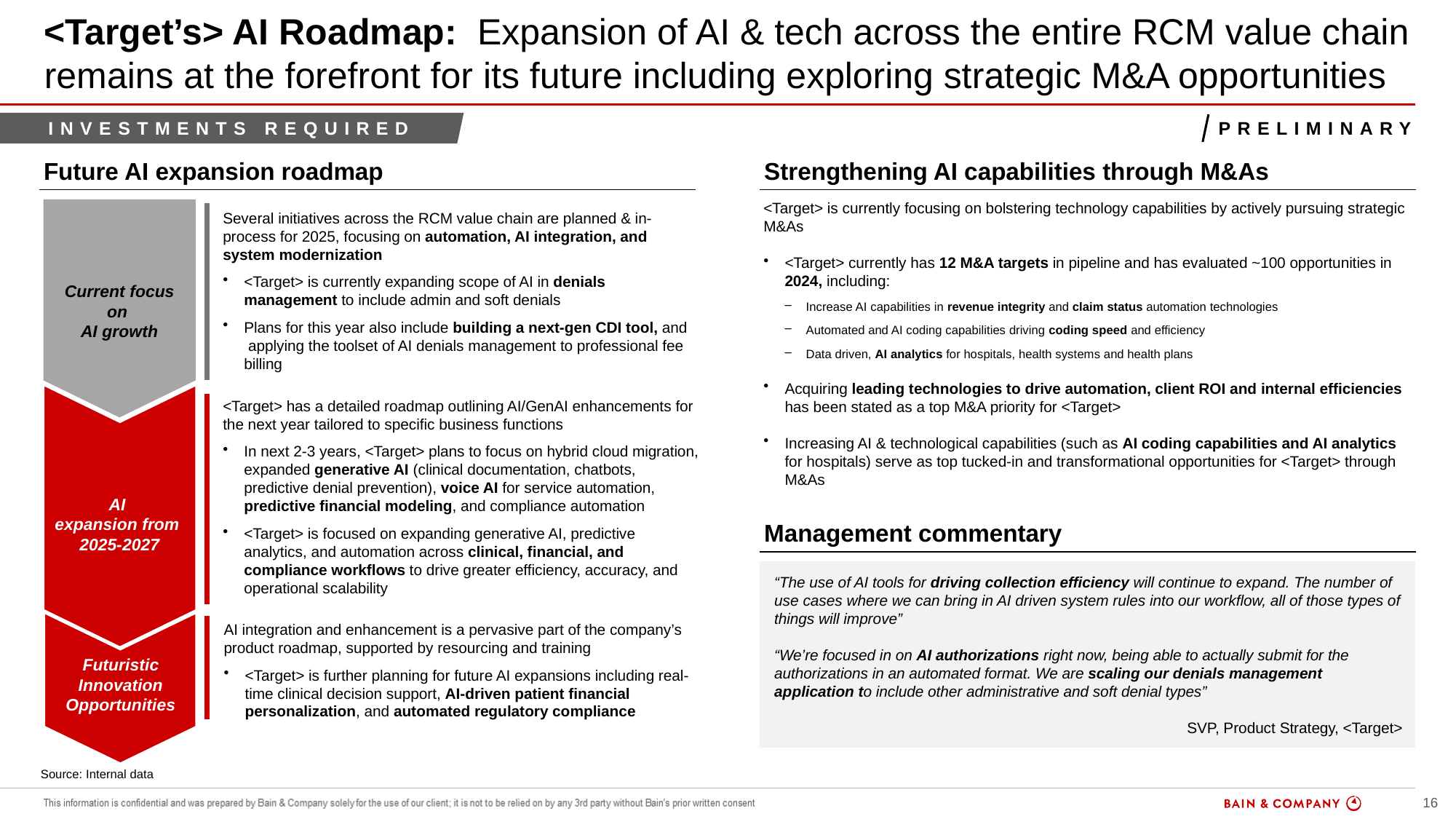

# <Target’s> AI Roadmap:  Expansion of AI & tech across the entire RCM value chain remains at the forefront for its future including exploring strategic M&A opportunities

INVESTMENTS REQUIRED
preliminary
Future AI expansion roadmap
Strengthening AI capabilities through M&As
<Target> is currently focusing on bolstering technology capabilities by actively pursuing strategic M&As
<Target> currently has 12 M&A targets in pipeline and has evaluated ~100 opportunities in 2024, including:
Increase AI capabilities in revenue integrity and claim status automation technologies
Automated and AI coding capabilities driving coding speed and efficiency
Data driven, AI analytics for hospitals, health systems and health plans
Acquiring leading technologies to drive automation, client ROI and internal efficiencies has been stated as a top M&A priority for <Target>
Increasing AI & technological capabilities (such as AI coding capabilities and AI analytics for hospitals) serve as top tucked-in and transformational opportunities for <Target> through M&As
Several initiatives across the RCM value chain are planned & in-process for 2025, focusing on automation, AI integration, and system modernization
<Target> is currently expanding scope of AI in denials management to include admin and soft denials
Plans for this year also include building a next-gen CDI tool, and  applying the toolset of AI denials management to professional fee billing

Current focus on
AI growth
<Target> has a detailed roadmap outlining AI/GenAI enhancements for the next year tailored to specific business functions
In next 2-3 years, <Target> plans to focus on hybrid cloud migration, expanded generative AI (clinical documentation, chatbots, predictive denial prevention), voice AI for service automation, predictive financial modeling, and compliance automation
<Target> is focused on expanding generative AI, predictive analytics, and automation across clinical, financial, and compliance workflows to drive greater efficiency, accuracy, and operational scalability

AI
expansion from
2025-2027
Management commentary

“The use of AI tools for driving collection efficiency will continue to expand. The number of use cases where we can bring in AI driven system rules into our workflow, all of those types of things will improve”

“We’re focused in on AI authorizations right now, being able to actually submit for the authorizations in an automated format. We are scaling our denials management application to include other administrative and soft denial types”

SVP, Product Strategy, <Target>

AI integration and enhancement is a pervasive part of the company’s product roadmap, supported by resourcing and training
<Target> is further planning for future AI expansions including real-time clinical decision support, AI-driven patient financial personalization, and automated regulatory compliance
Futuristic Innovation Opportunities
Source: Internal data